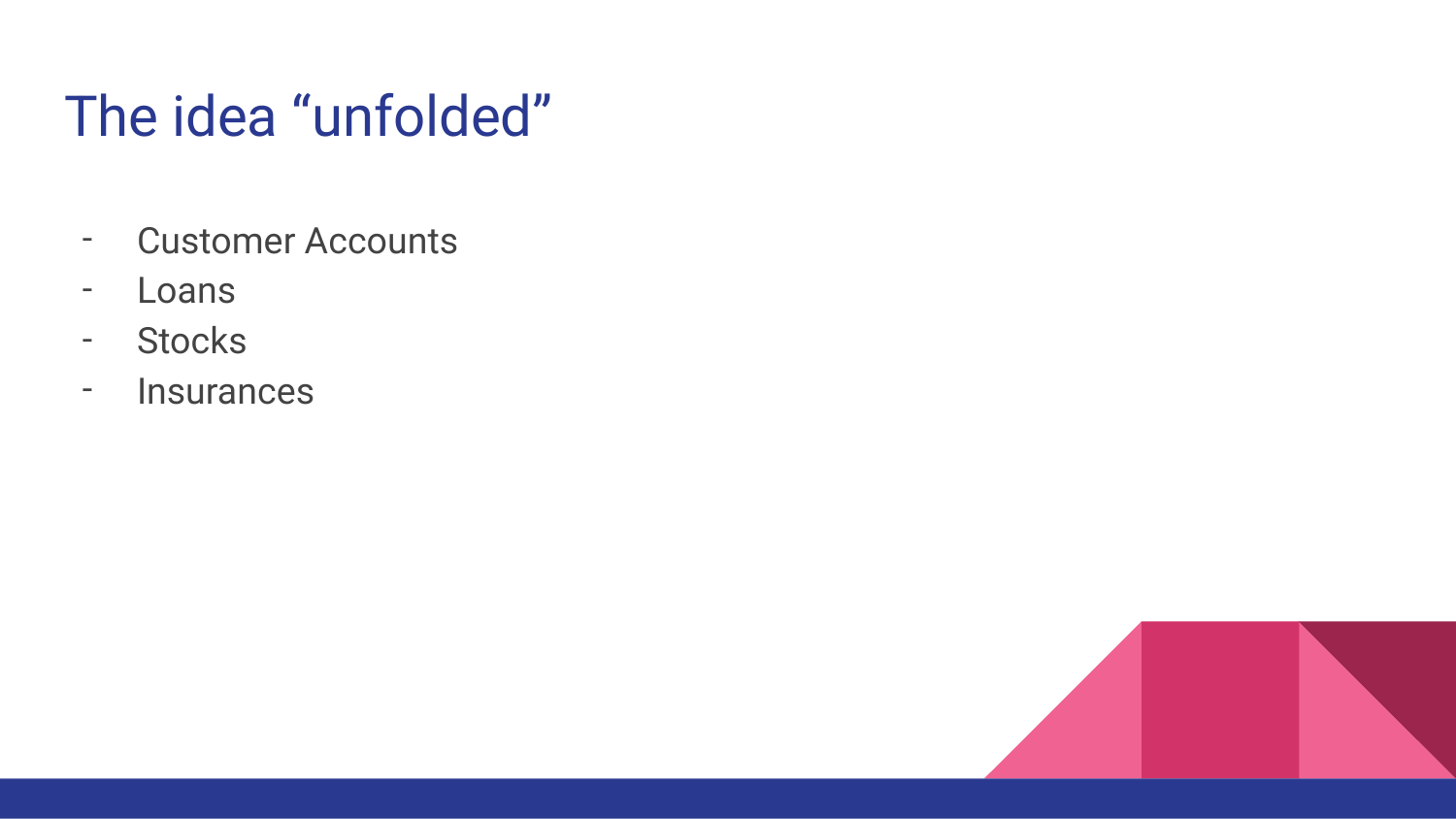

# The idea “unfolded”
Customer Accounts
Loans
Stocks
Insurances